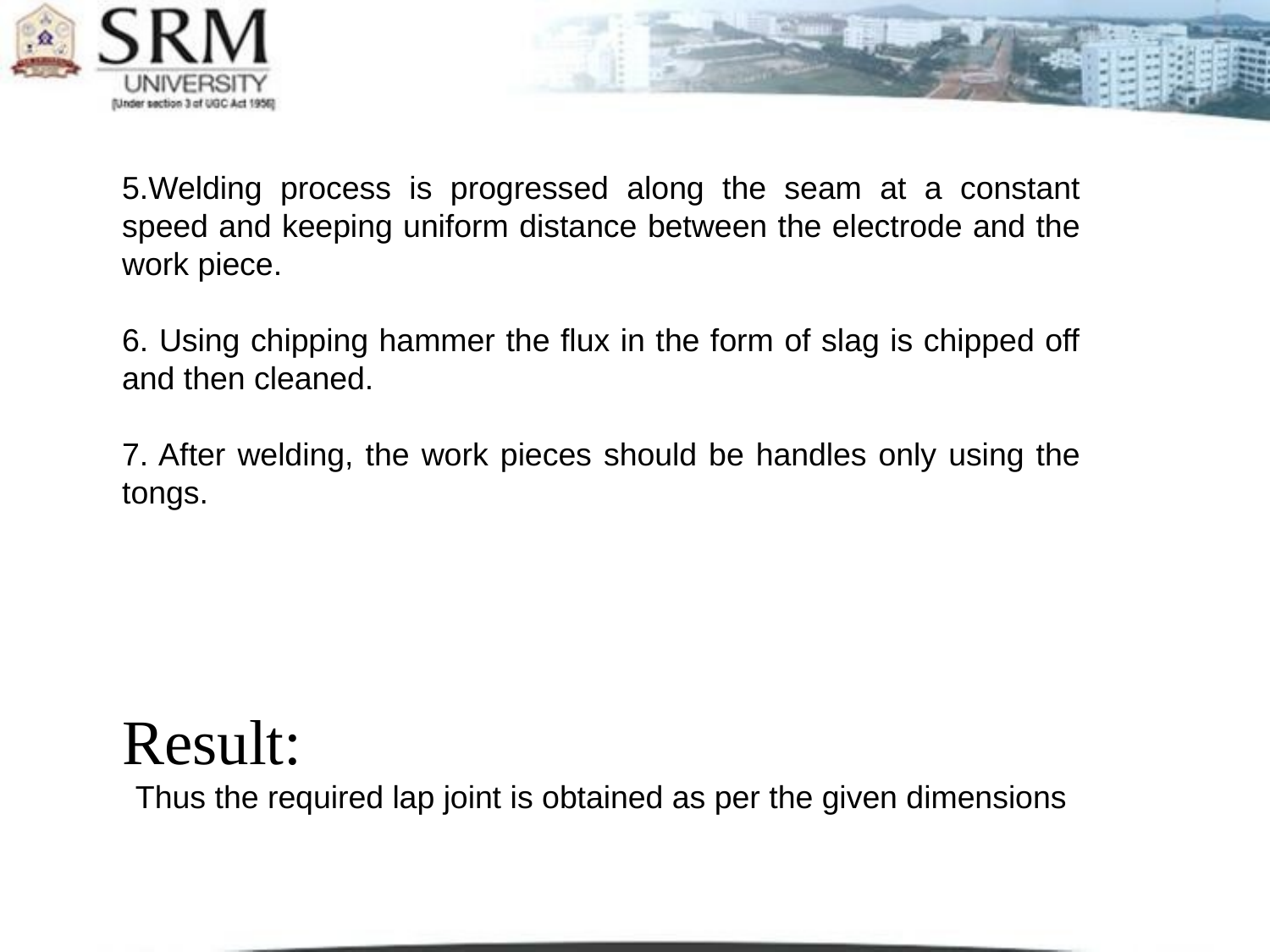

5.Welding process is progressed along the seam at a constant speed and keeping uniform distance between the electrode and the work piece.

6. Using chipping hammer the flux in the form of slag is chipped off and then cleaned.

7. After welding, the work pieces should be handles only using the tongs.

Result:
Thus the required lap joint is obtained as per the given dimensions